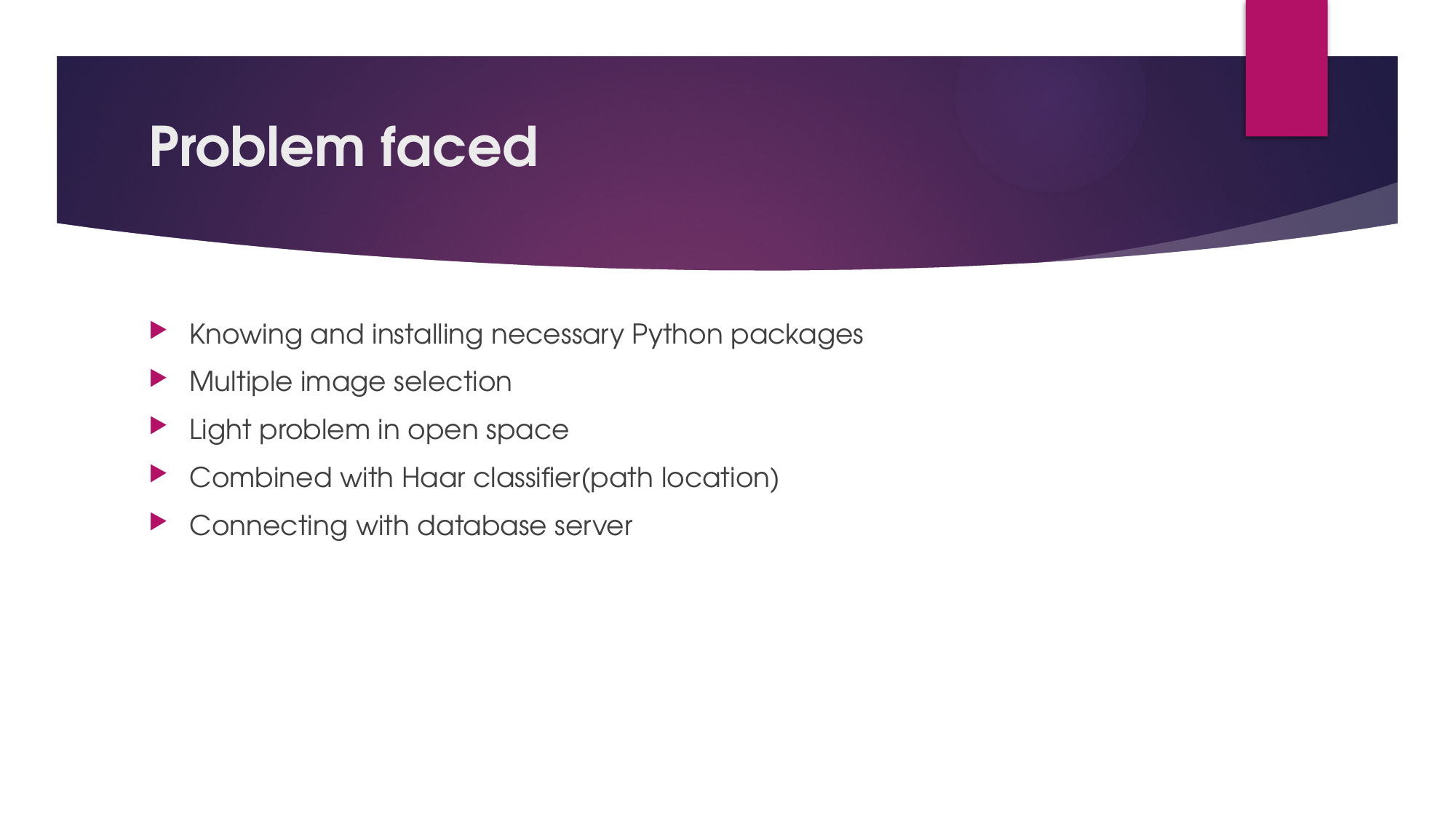

# Problem faced
Knowing and installing necessary Python packages
Multiple image selection
Light problem in open space
Combined with Haar classifier(path location)
Connecting with database server